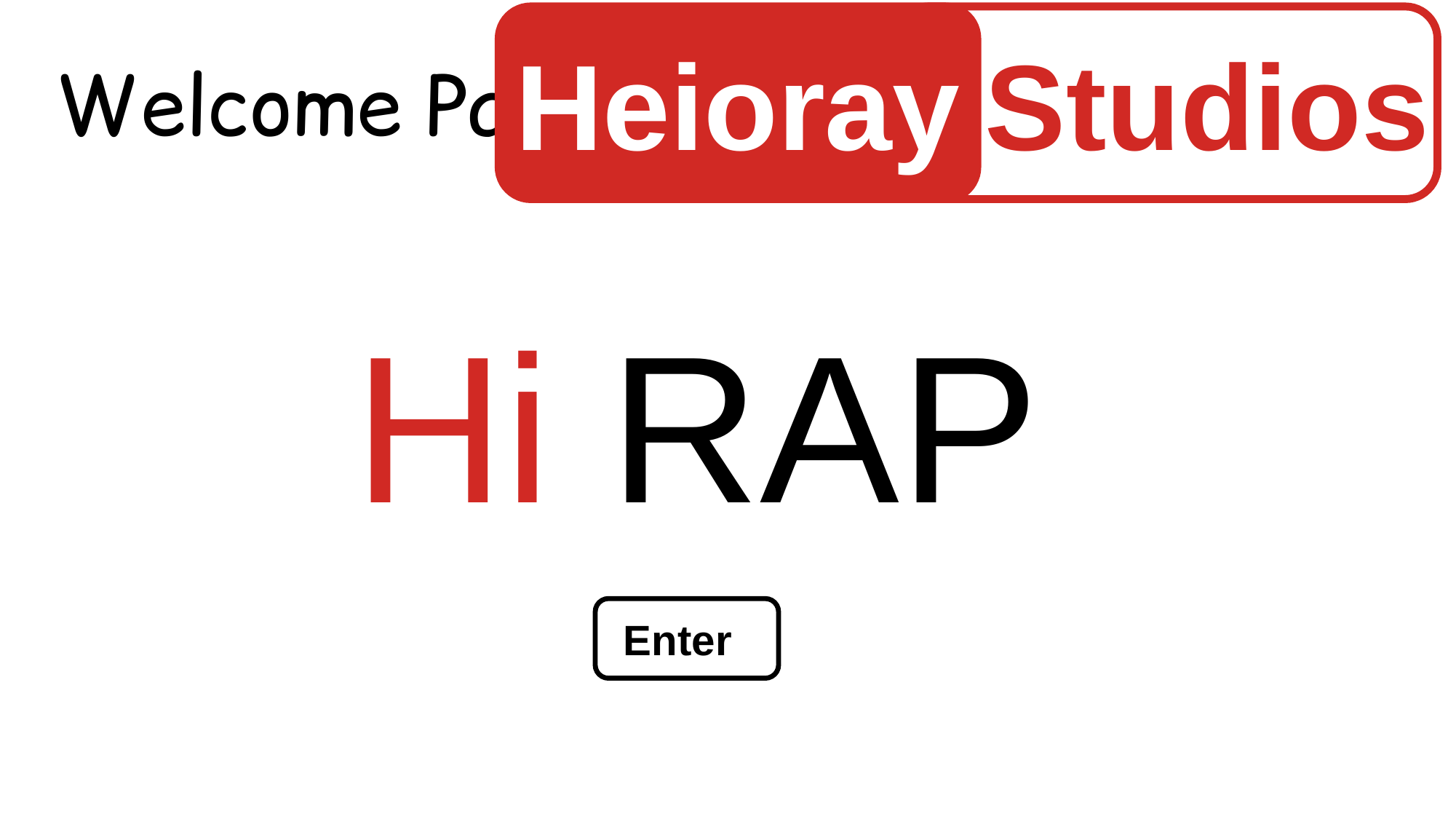

Heioray
Studios
Welcome Page
Hi RAP

Enter